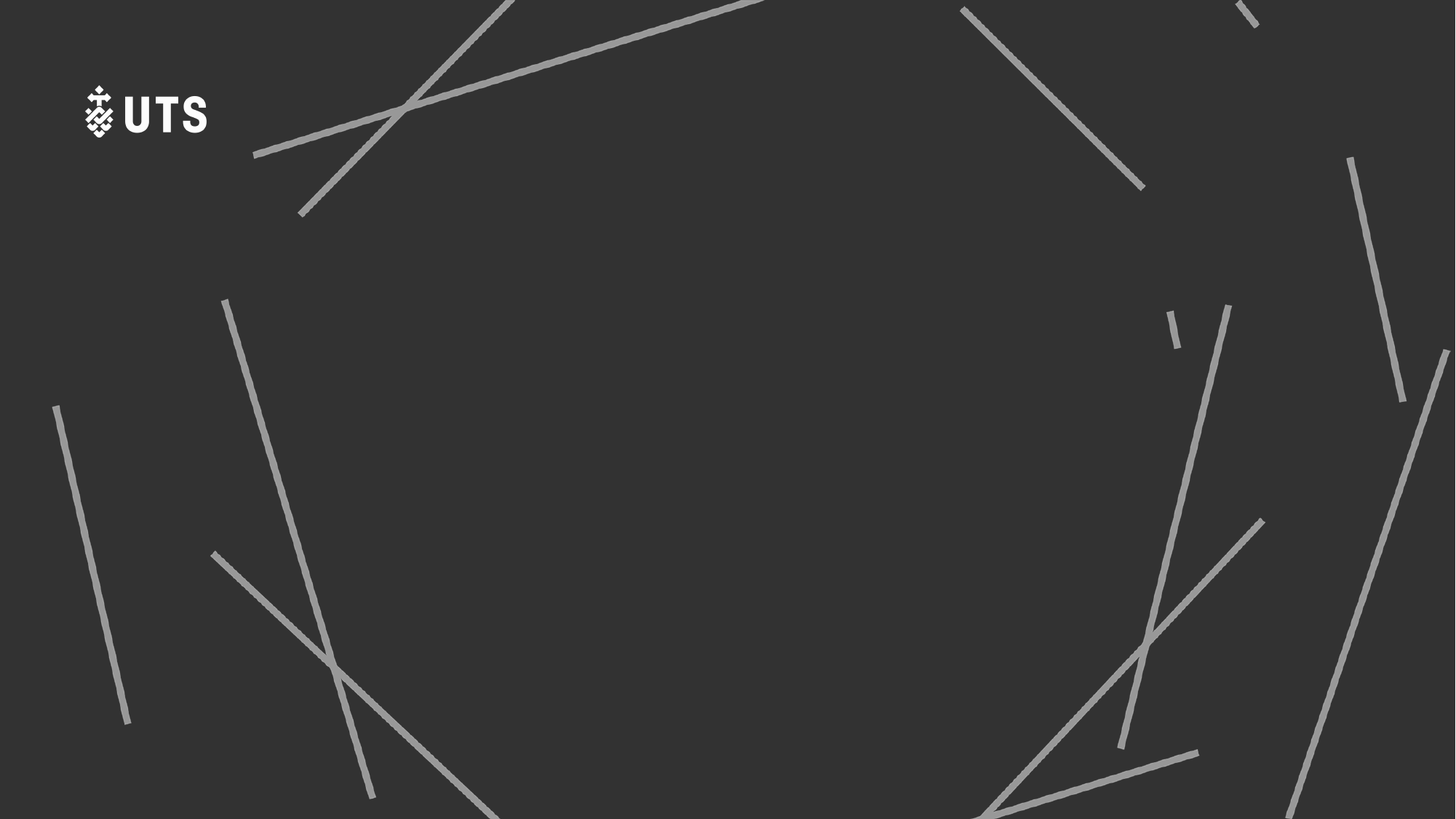

# layout ="Title-Dark-linescircle", master = "Office Theme"